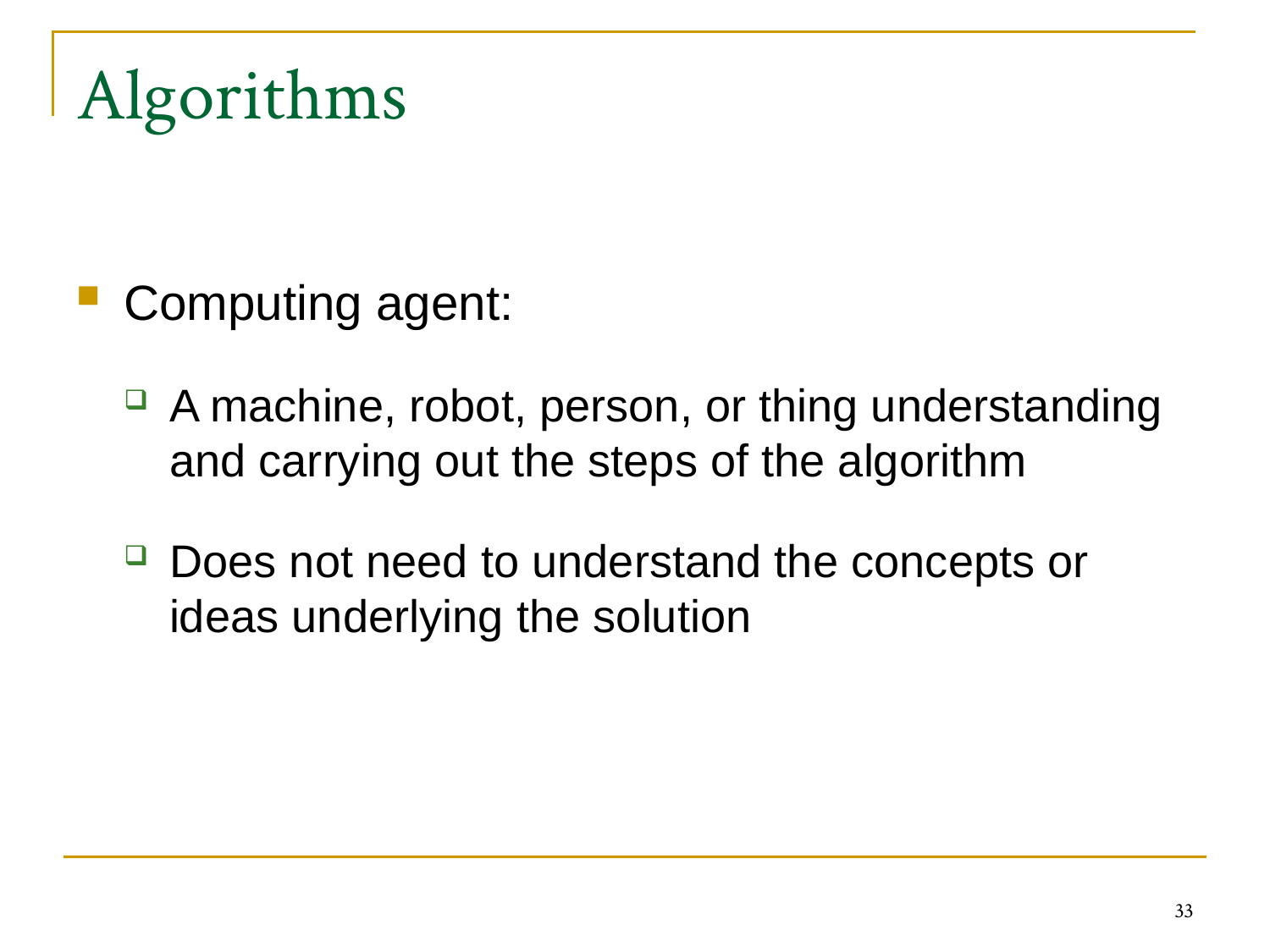

# Algorithms
Computing agent:
A machine, robot, person, or thing understanding and carrying out the steps of the algorithm
Does not need to understand the concepts or ideas underlying the solution
33